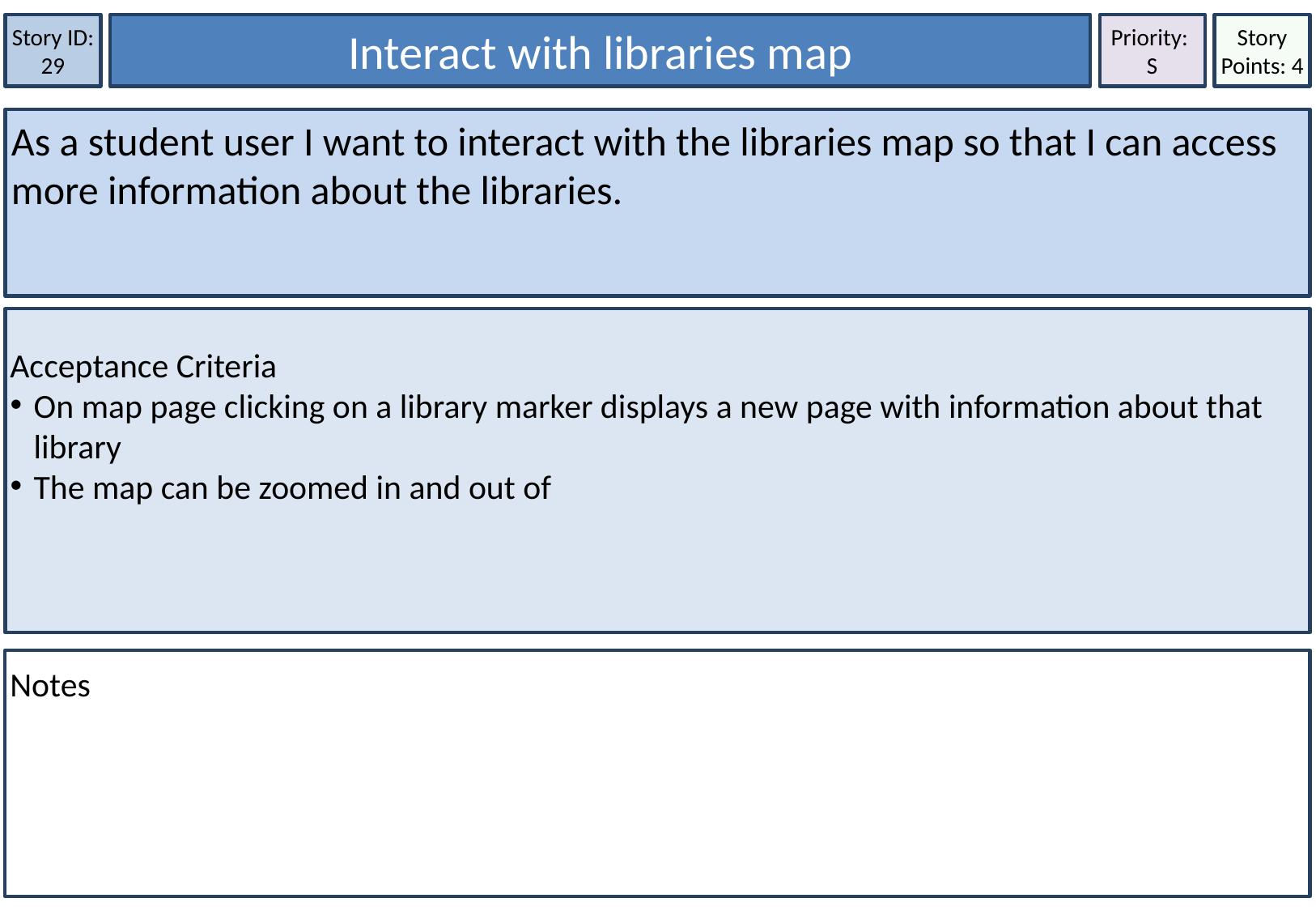

Story Points: 4

Interact with libraries map
Story ID: 29
Priority:
S

As a student user I want to interact with the libraries map so that I can access more information about the libraries.

Acceptance Criteria
On map page clicking on a library marker displays a new page with information about that library
The map can be zoomed in and out of

Notes